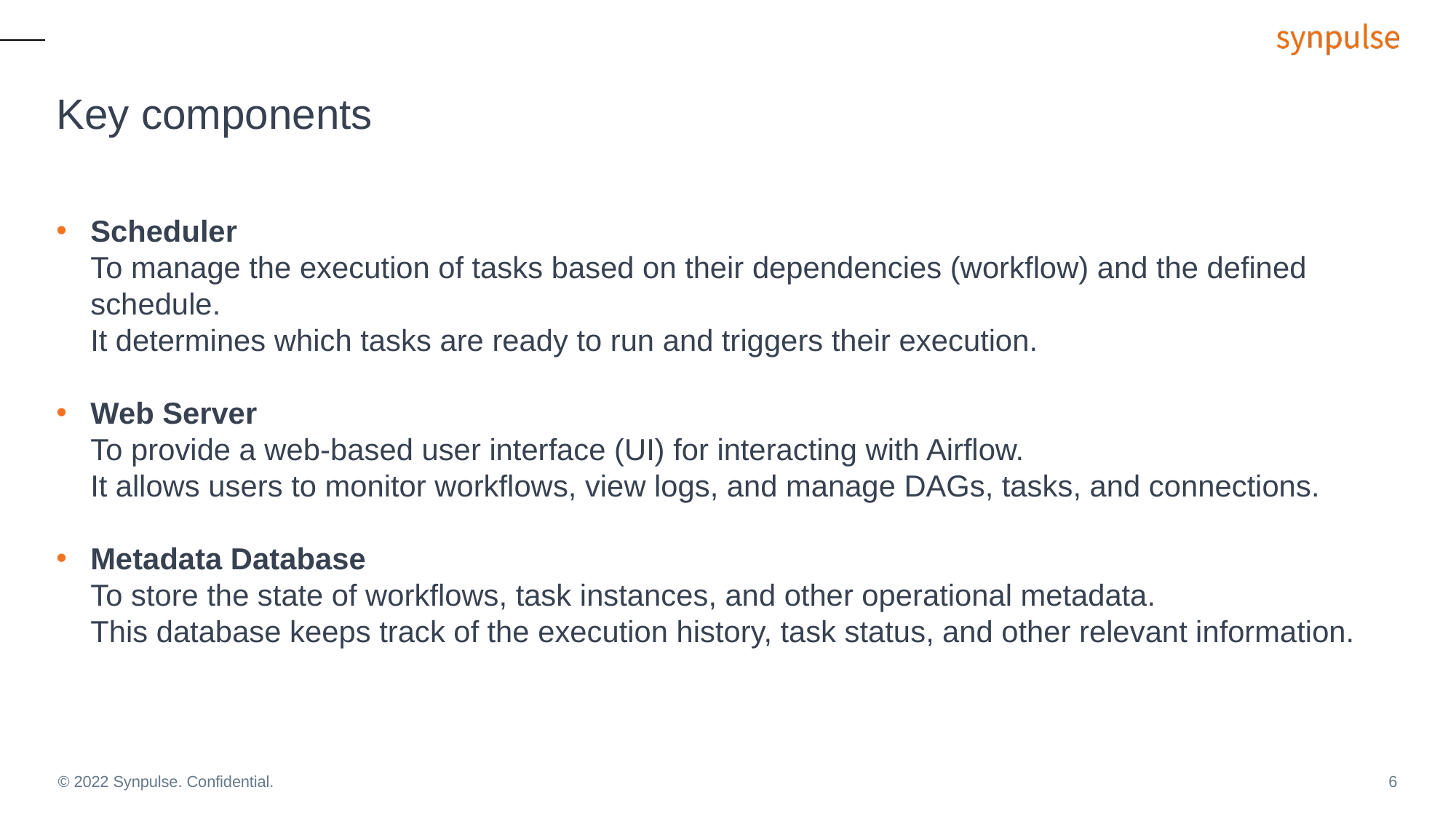

# Key components
Scheduler
To manage the execution of tasks based on their dependencies (workflow) and the defined schedule.
It determines which tasks are ready to run and triggers their execution.

Web Server
To provide a web-based user interface (UI) for interacting with Airflow.
It allows users to monitor workflows, view logs, and manage DAGs, tasks, and connections.

Metadata Database
To store the state of workflows, task instances, and other operational metadata.
This database keeps track of the execution history, task status, and other relevant information.